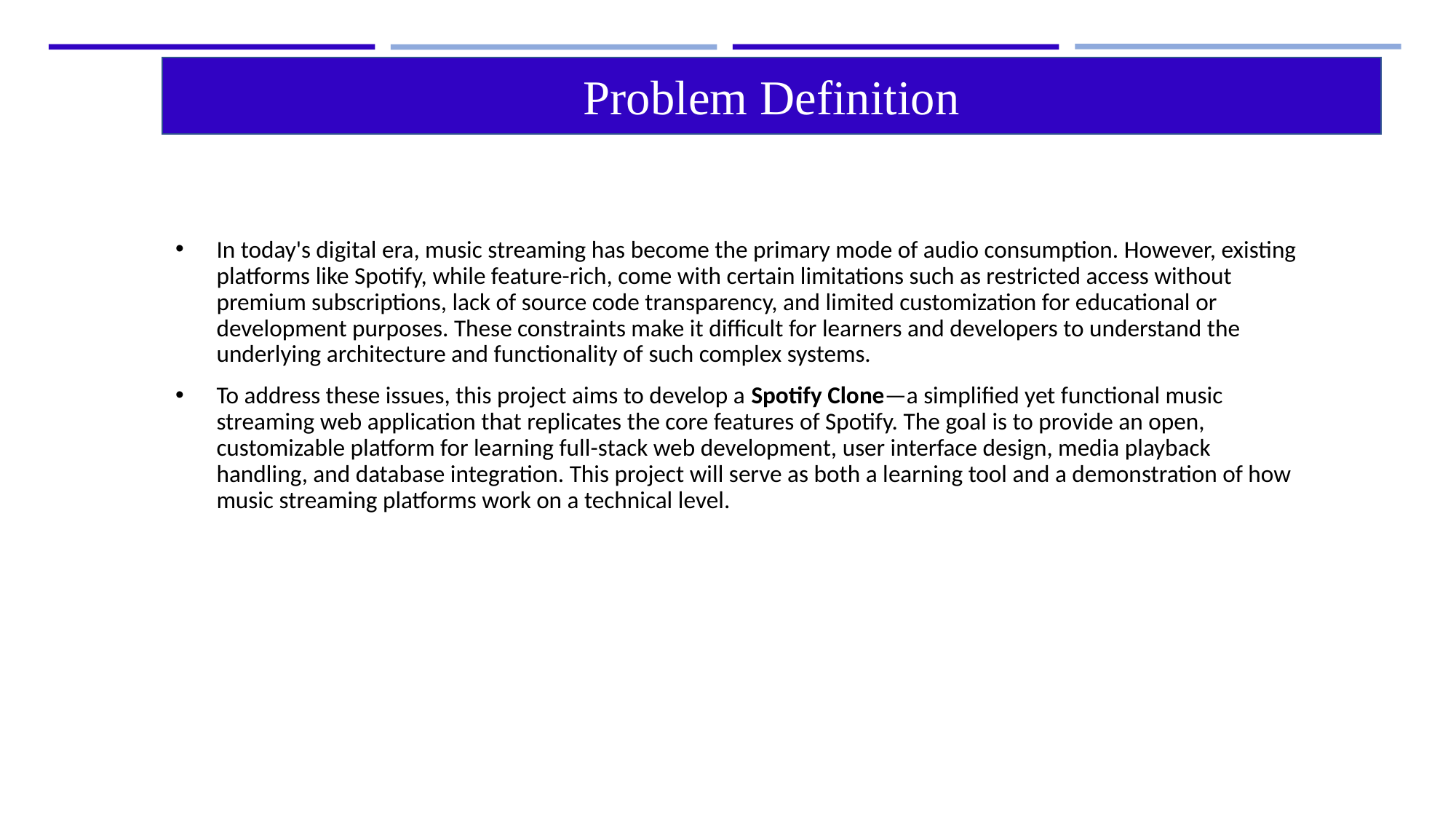

Problem Definition
In today's digital era, music streaming has become the primary mode of audio consumption. However, existing platforms like Spotify, while feature-rich, come with certain limitations such as restricted access without premium subscriptions, lack of source code transparency, and limited customization for educational or development purposes. These constraints make it difficult for learners and developers to understand the underlying architecture and functionality of such complex systems.
To address these issues, this project aims to develop a Spotify Clone—a simplified yet functional music streaming web application that replicates the core features of Spotify. The goal is to provide an open, customizable platform for learning full-stack web development, user interface design, media playback handling, and database integration. This project will serve as both a learning tool and a demonstration of how music streaming platforms work on a technical level.